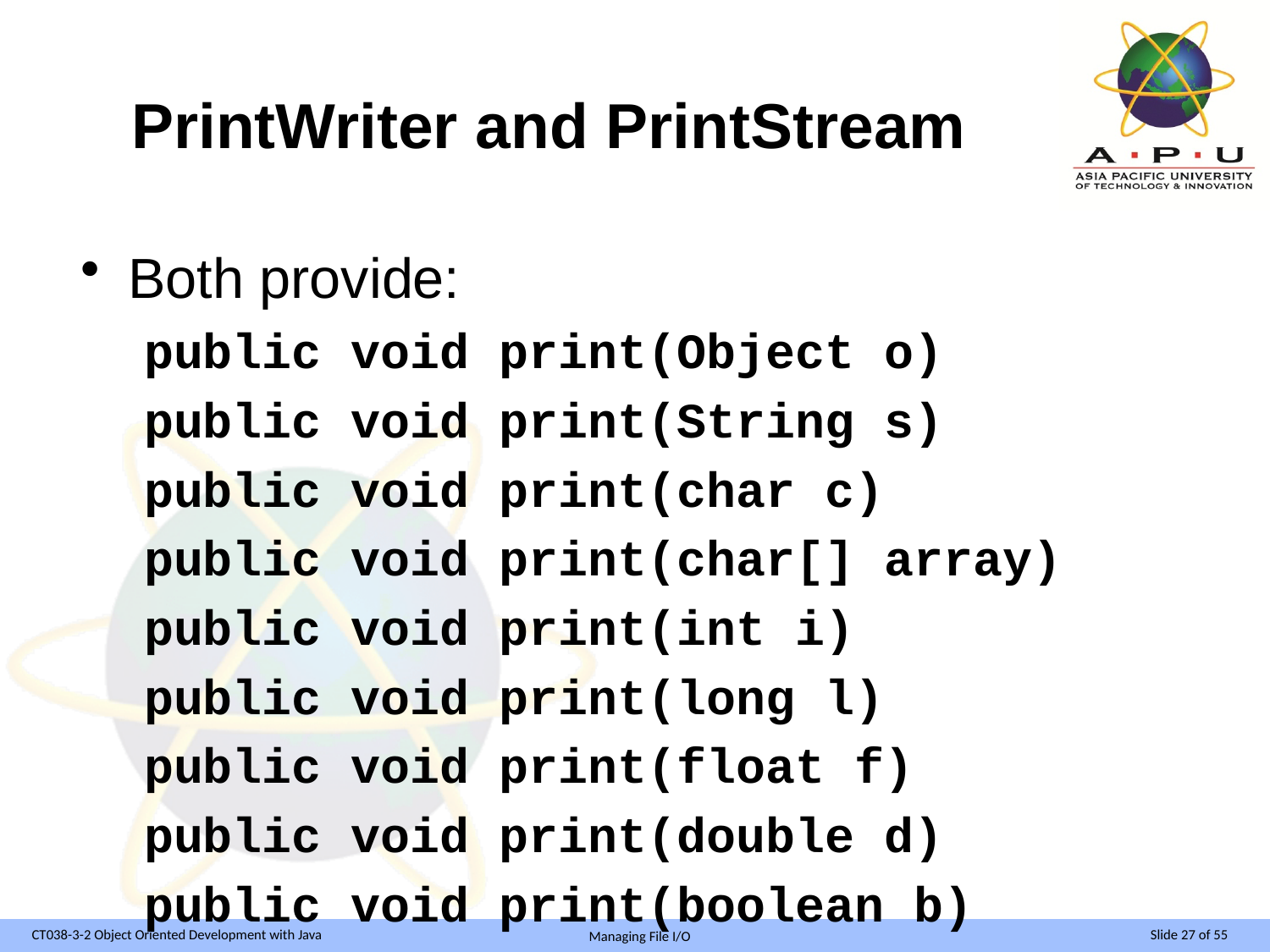

# PrintWriter and PrintStream
Both provide:
public void print(Object o)
public void print(String s)
public void print(char c)
public void print(char[] array)
public void print(int i)
public void print(long l)
public void print(float f)
public void print(double d)
public void print(boolean b)